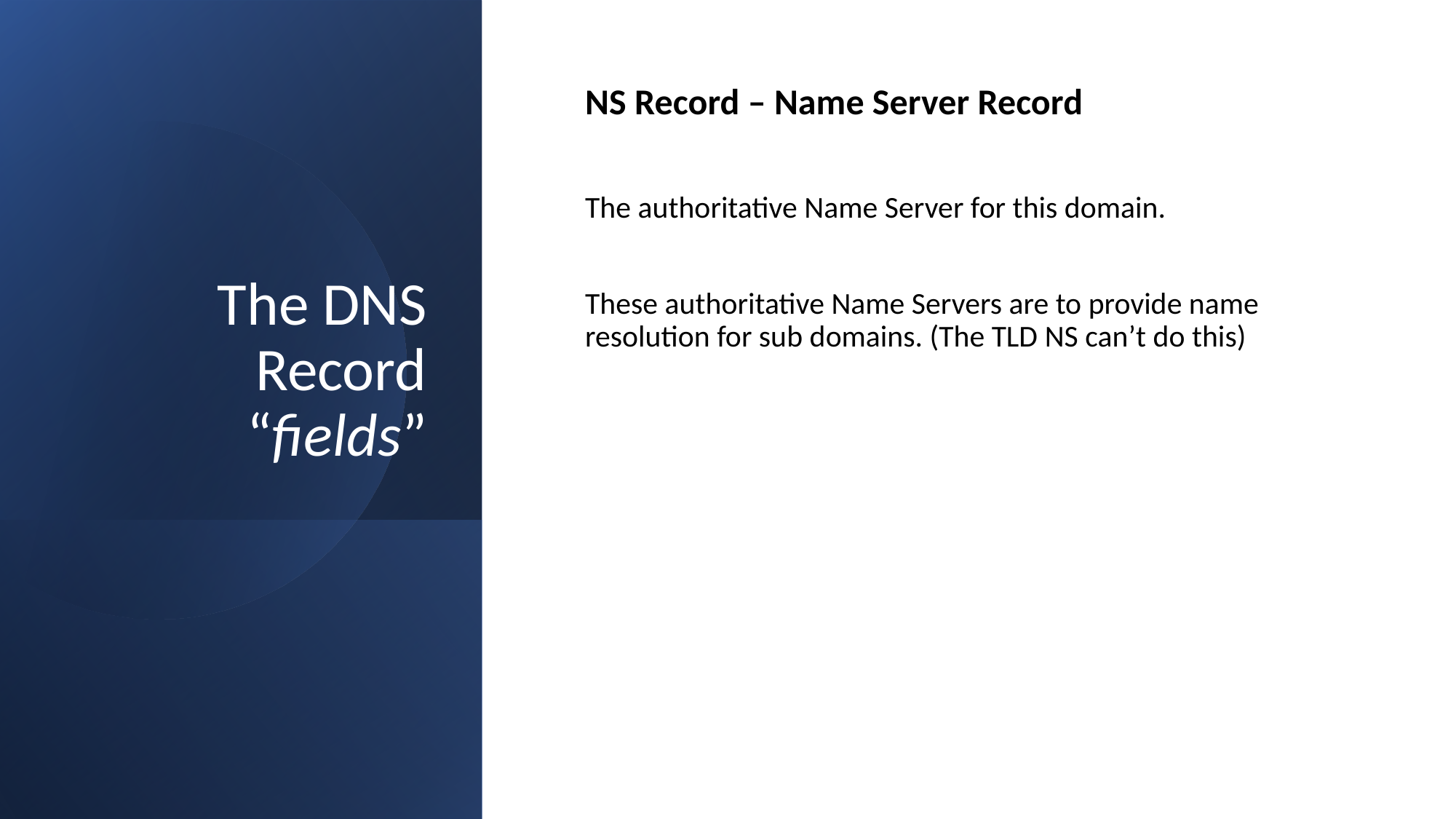

# The DNS Record “fields”
NS Record – Name Server Record

The authoritative Name Server for this domain.

These authoritative Name Servers are to provide name resolution for sub domains. (The TLD NS can’t do this)